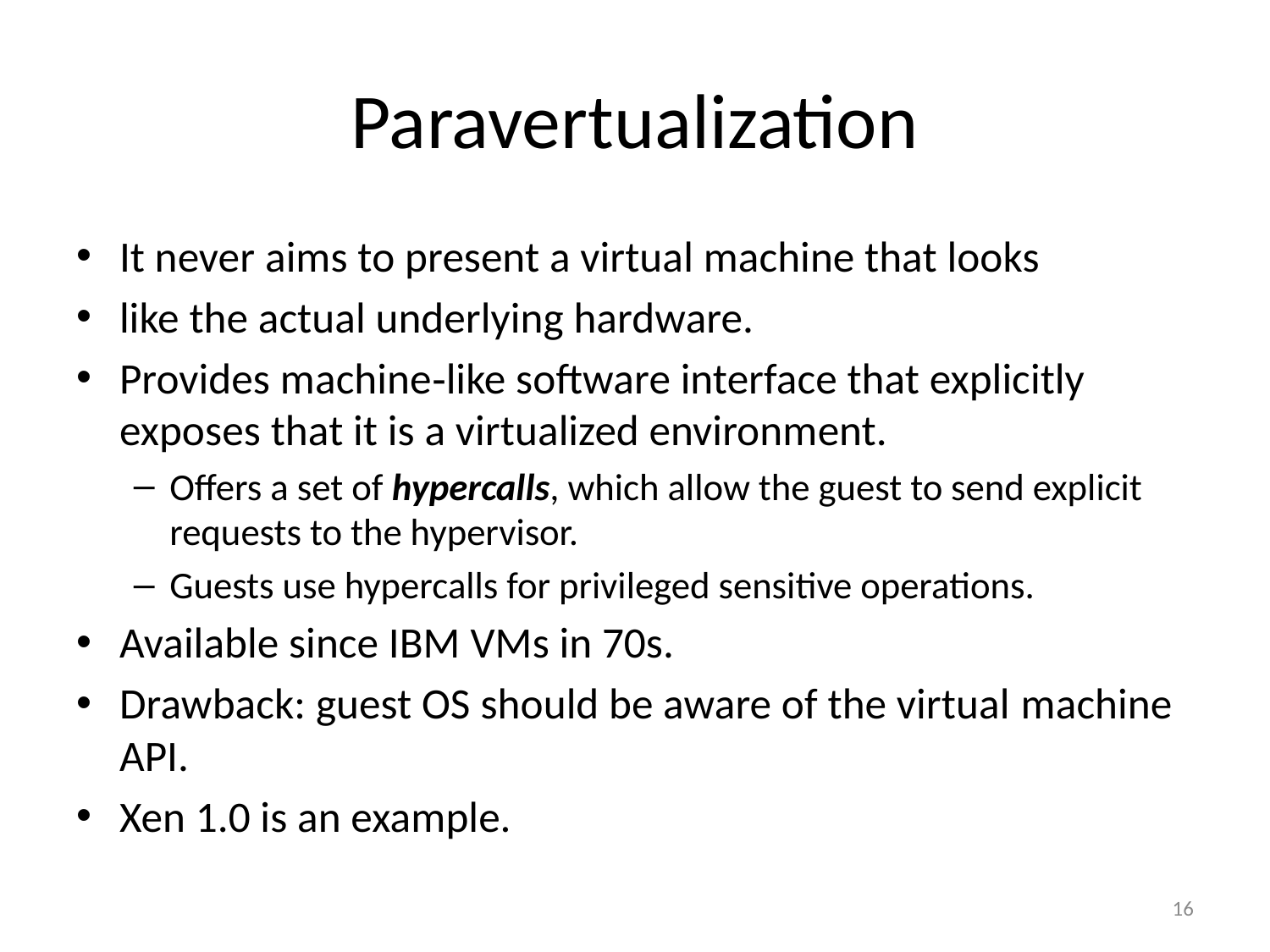

# Paravertualization
It never aims to present a virtual machine that looks
like the actual underlying hardware.
Provides machine‐like software interface that explicitly exposes that it is a virtualized environment.
Offers a set of hypercalls, which allow the guest to send explicit requests to the hypervisor.
Guests use hypercalls for privileged sensitive operations.
Available since IBM VMs in 70s.
Drawback: guest OS should be aware of the virtual machine API.
Xen 1.0 is an example.
16